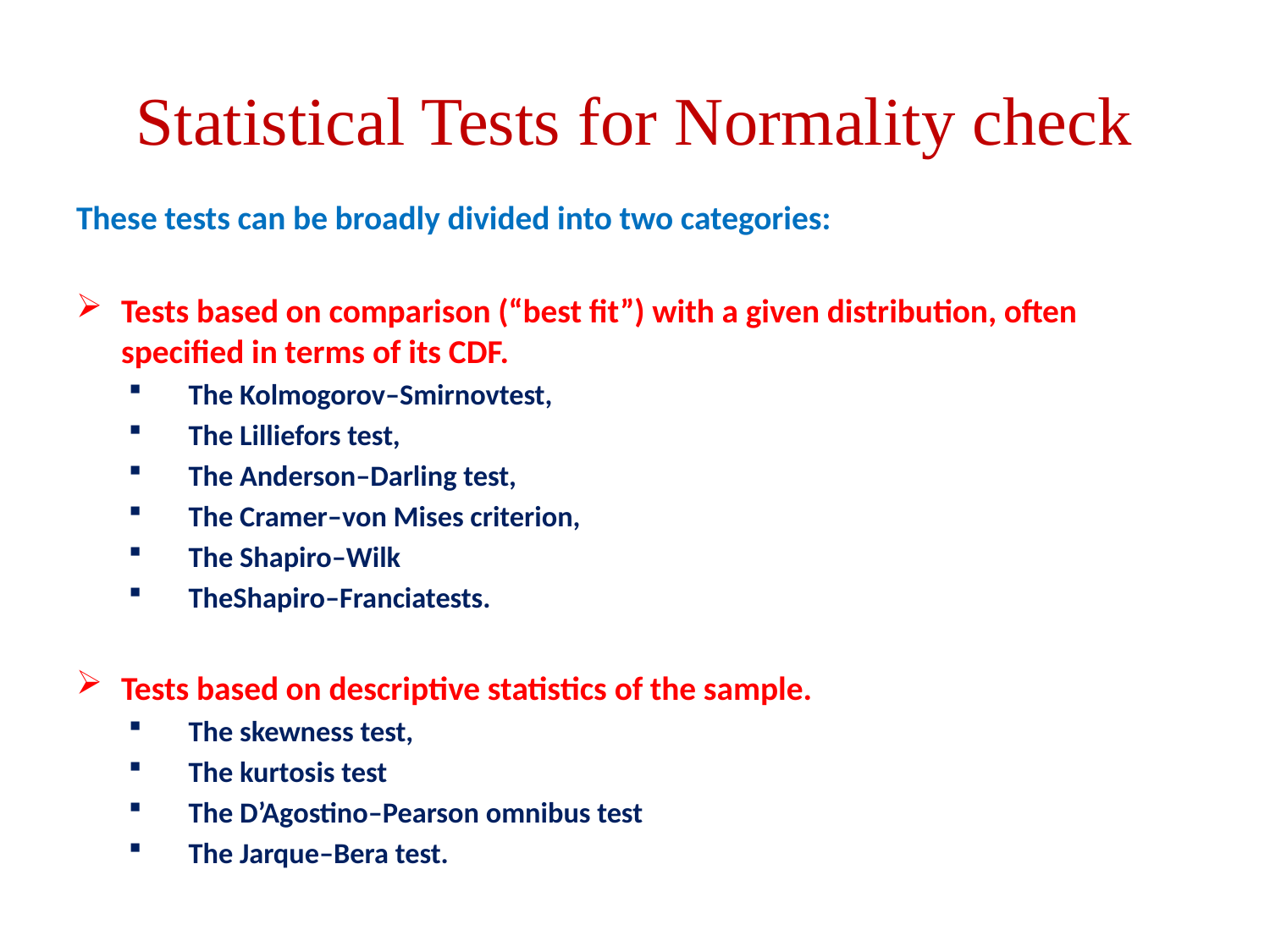

# Statistical Tests for Normality check
These tests can be broadly divided into two categories:

Tests based on comparison (“best ﬁt”) with a given distribution, often speciﬁed in terms of its CDF.
The Kolmogorov–Smirnovtest,
The Lilliefors test,
The Anderson–Darling test,
The Cramer–von Mises criterion,
The Shapiro–Wilk
TheShapiro–Franciatests.

Tests based on descriptive statistics of the sample.
The skewness test,
The kurtosis test
The D’Agostino–Pearson omnibus test
The Jarque–Bera test.